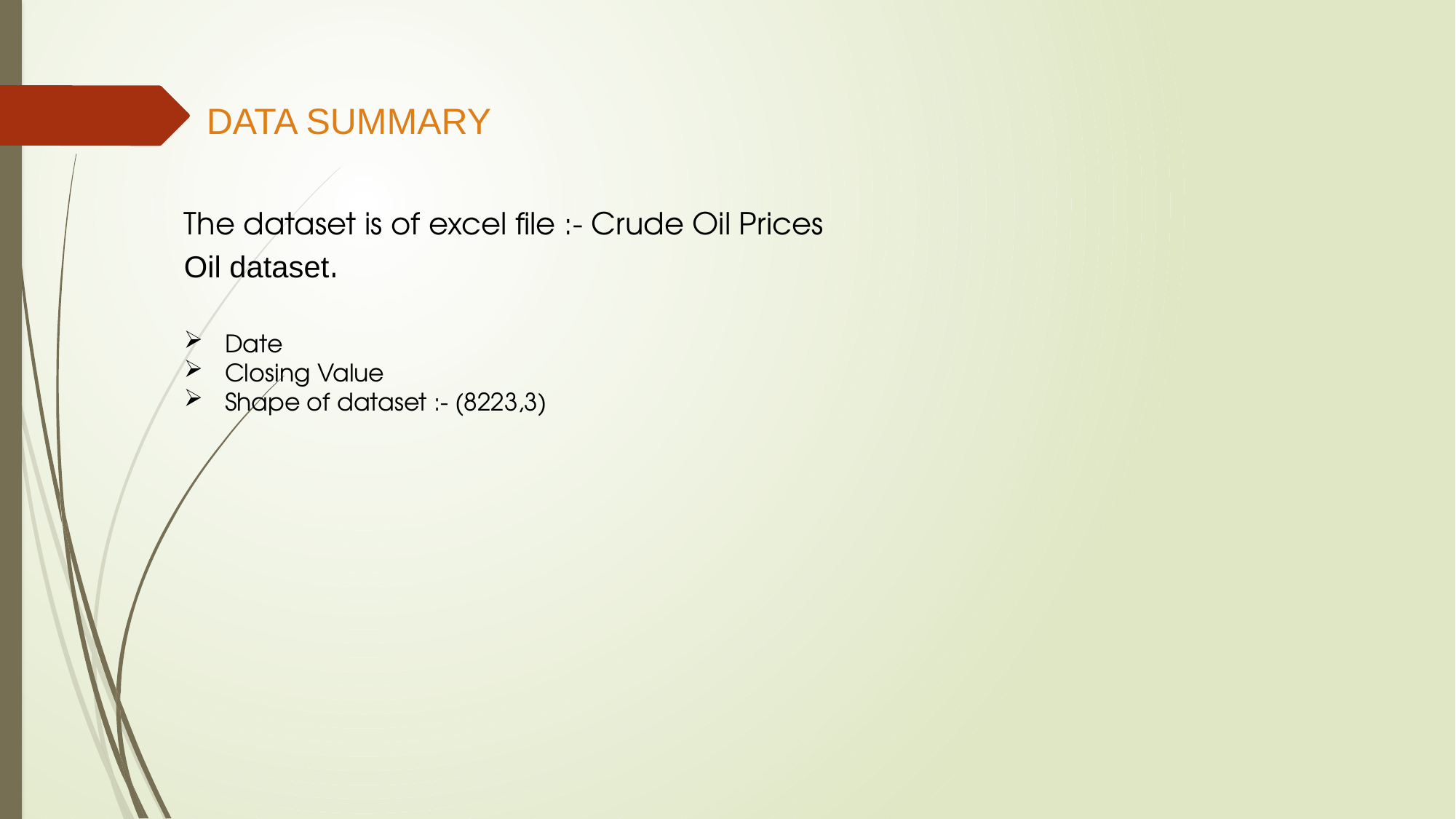

DATA SUMMARY
The dataset is of excel file :- Crude Oil Prices
Oil dataset.

Date
Closing Value
Shape of dataset :- (8223,3)